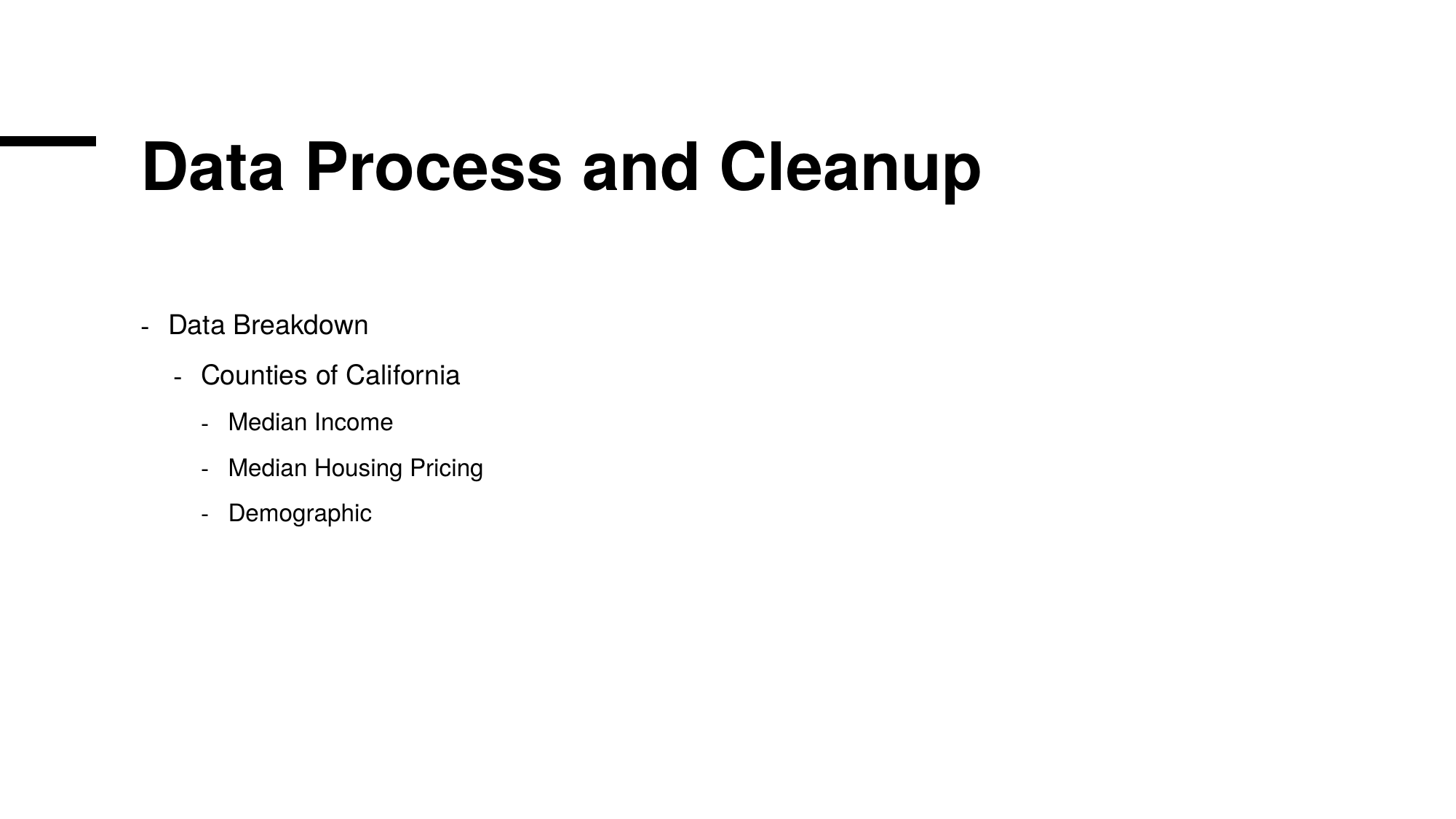

# Data Process and Cleanup
Data Breakdown
Counties of California
Median Income
Median Housing Pricing
Demographic